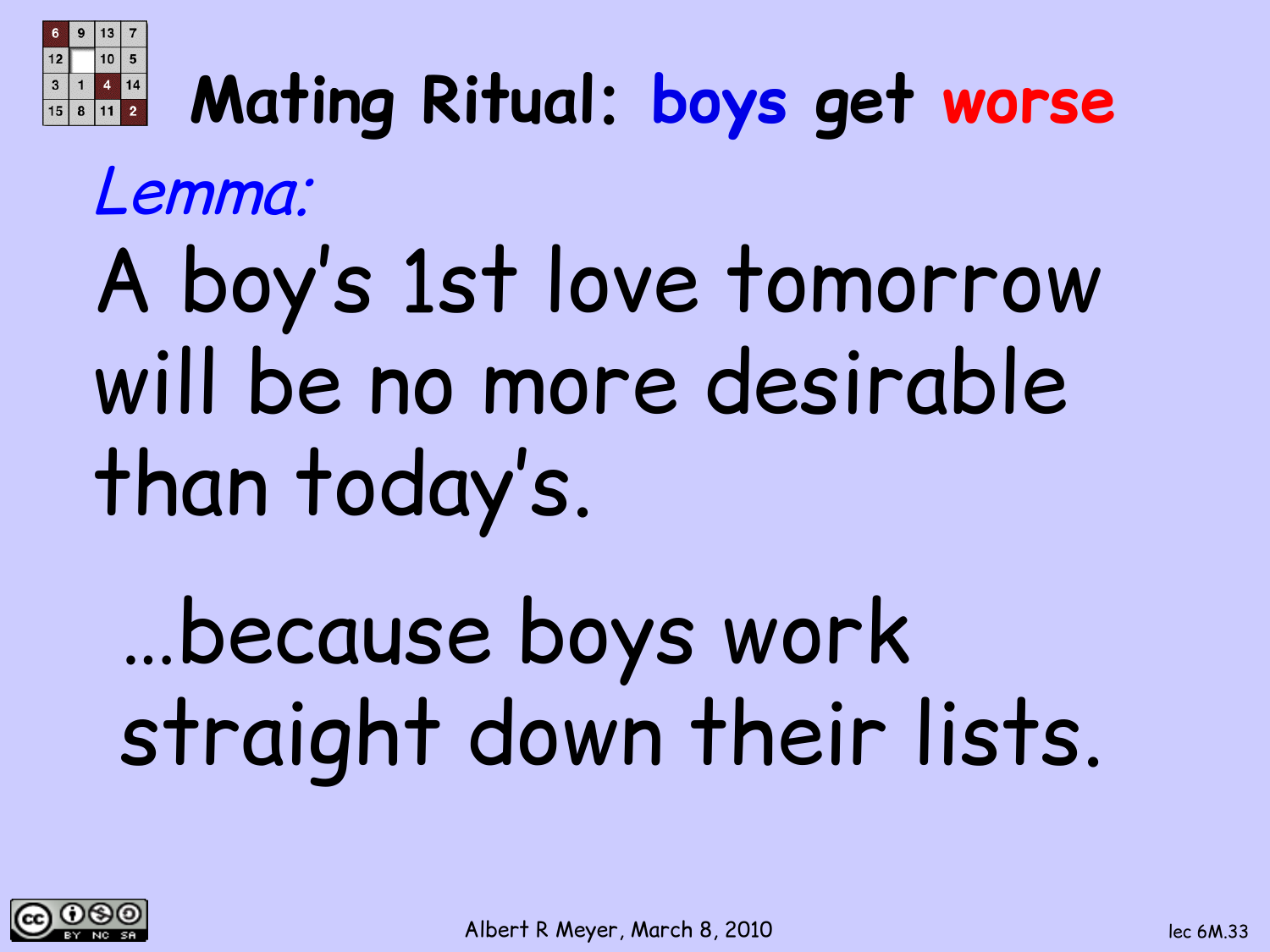

# Mating Ritual: boys get worse
Lemma:
A boy’s 1st love tomorrow
will be no more desirable
than today’s.
…because boys work straight down their lists.
lec 6M.33